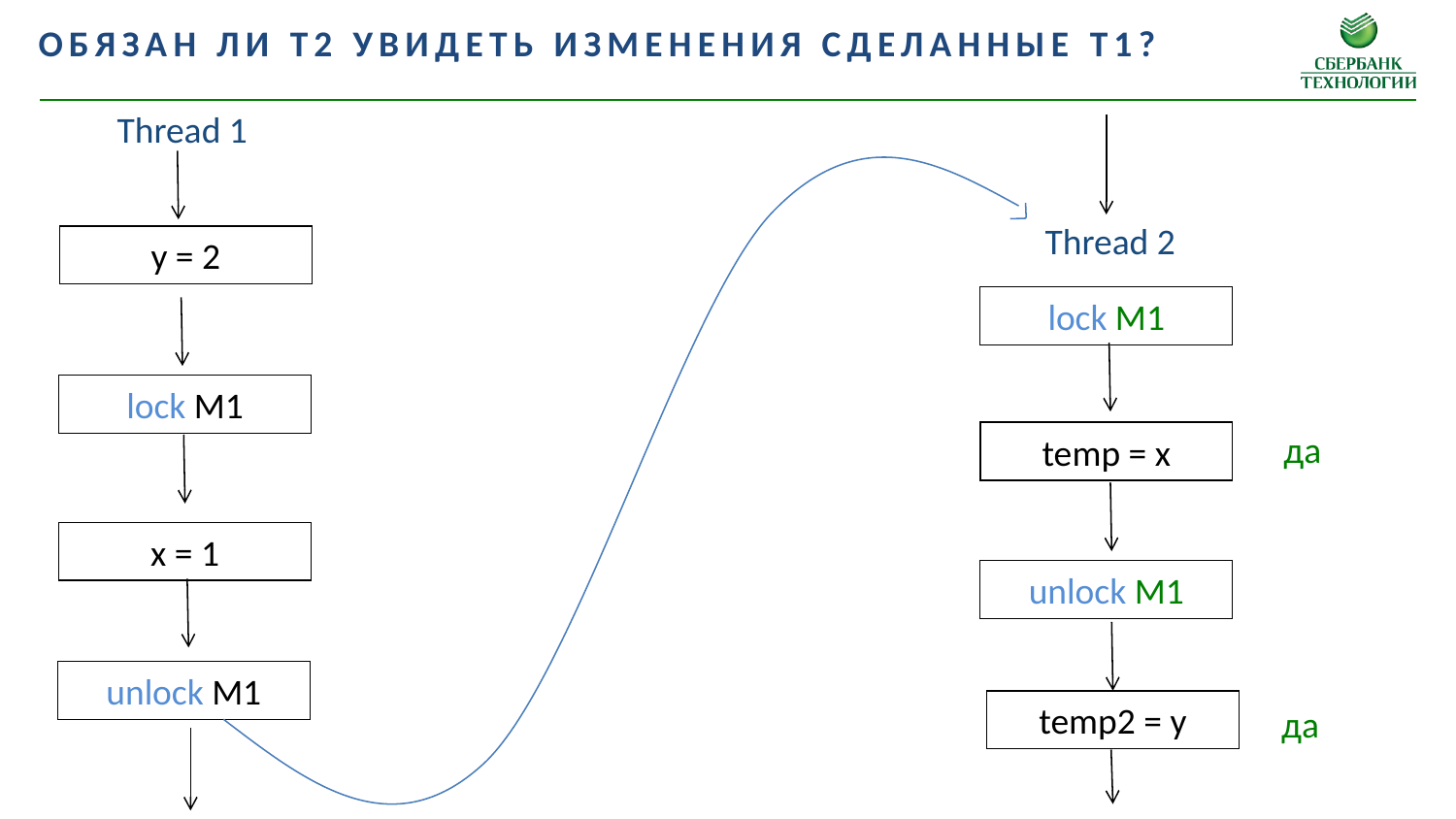

Обязан ли T2 увидеть изменения сделанные T1?
Thread 1

Thread 2
y = 2
lock M1
lock M1
да
temp = x
x = 1
unlock M1
unlock M1
temp2 = y
да